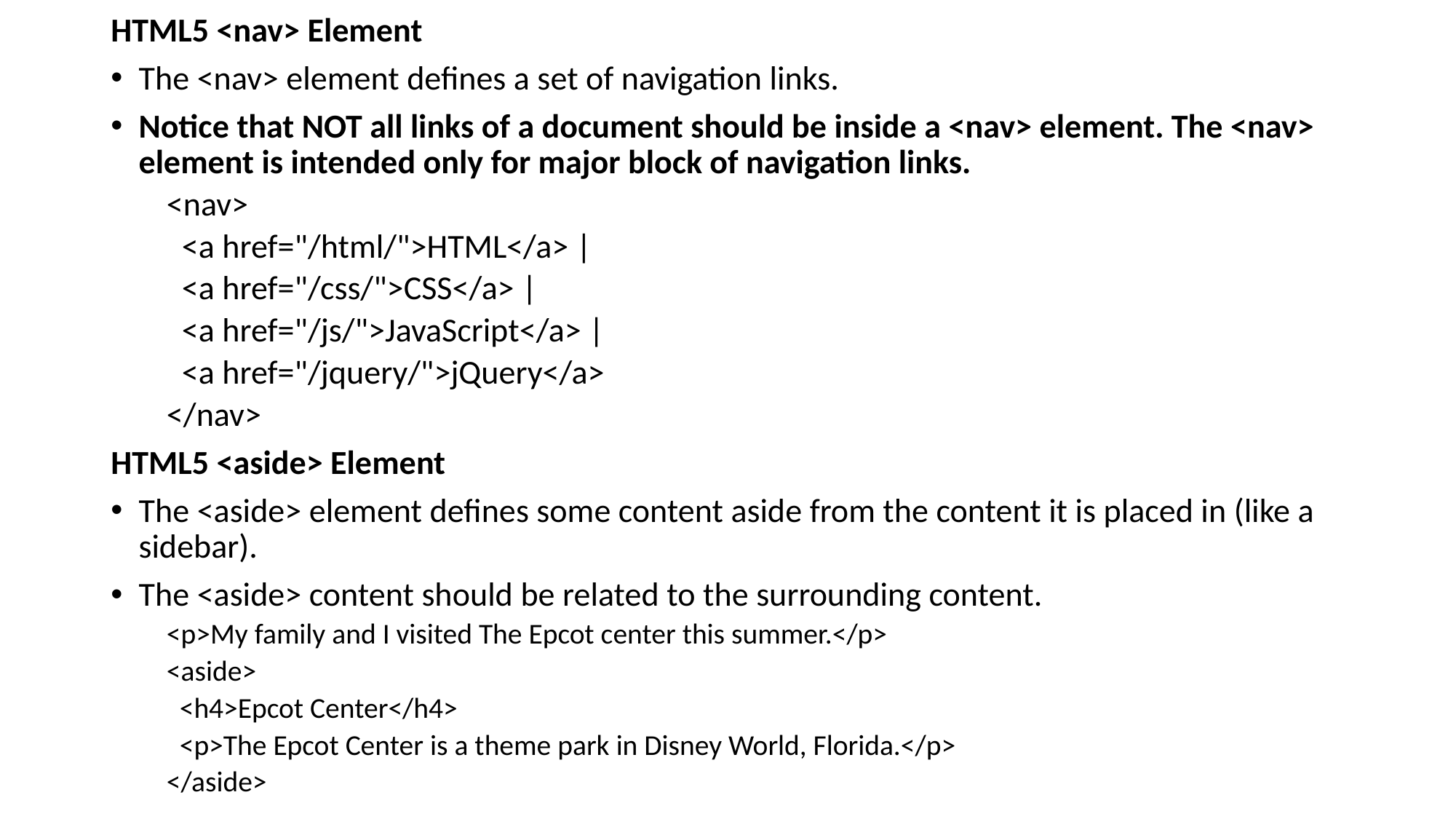

HTML5 <nav> Element
The <nav> element defines a set of navigation links.
Notice that NOT all links of a document should be inside a <nav> element. The <nav> element is intended only for major block of navigation links.
<nav>
  <a href="/html/">HTML</a> |
  <a href="/css/">CSS</a> |
  <a href="/js/">JavaScript</a> |
  <a href="/jquery/">jQuery</a>
</nav>
HTML5 <aside> Element
The <aside> element defines some content aside from the content it is placed in (like a sidebar).
The <aside> content should be related to the surrounding content.
<p>My family and I visited The Epcot center this summer.</p>
<aside>
  <h4>Epcot Center</h4>
  <p>The Epcot Center is a theme park in Disney World, Florida.</p>
</aside>